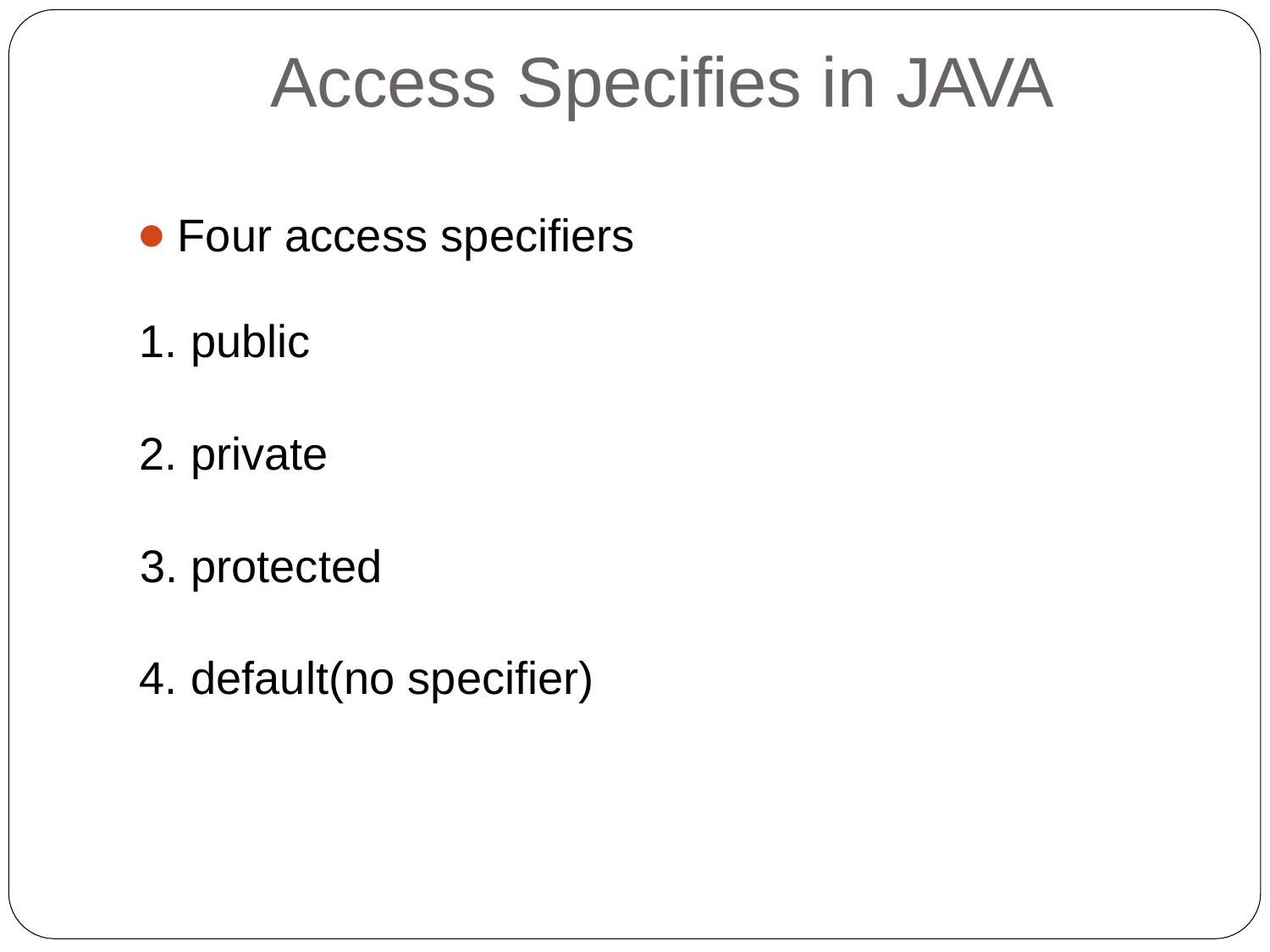

# Access Specifies in JAVA
Four access specifiers

public

private

protected

default(no specifier)